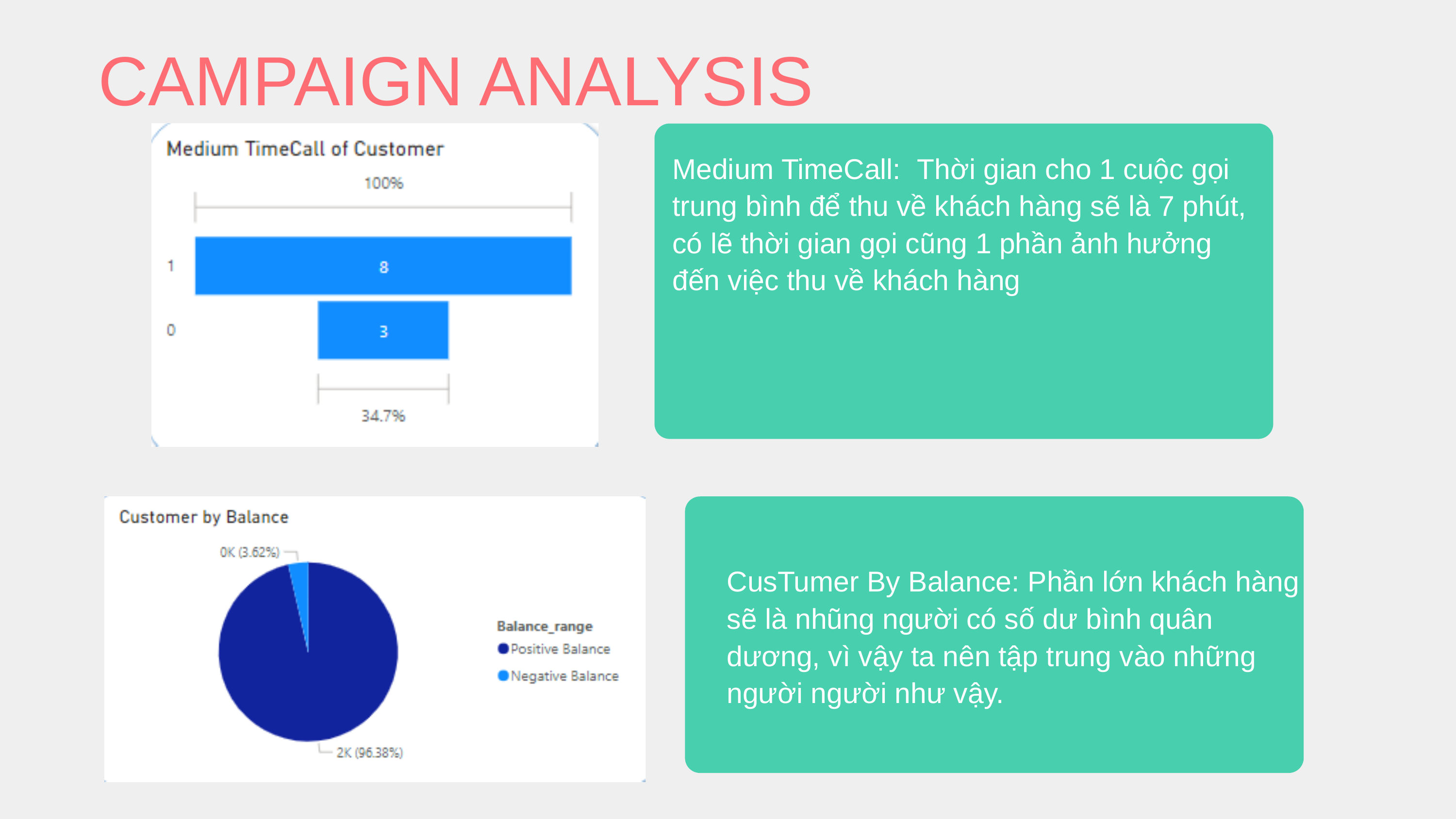

CAMPAIGN ANALYSIS

Medium TimeCall:  Thời gian cho 1 cuộc gọi trung bình để thu về khách hàng sẽ là 7 phút, có lẽ thời gian gọi cũng 1 phần ảnh hưởng đến việc thu về khách hàng

CusTumer By Balance: Phần lớn khách hàng sẽ là nhũng người có số dư bình quân dương, vì vậy ta nên tập trung vào những người người như vậy.